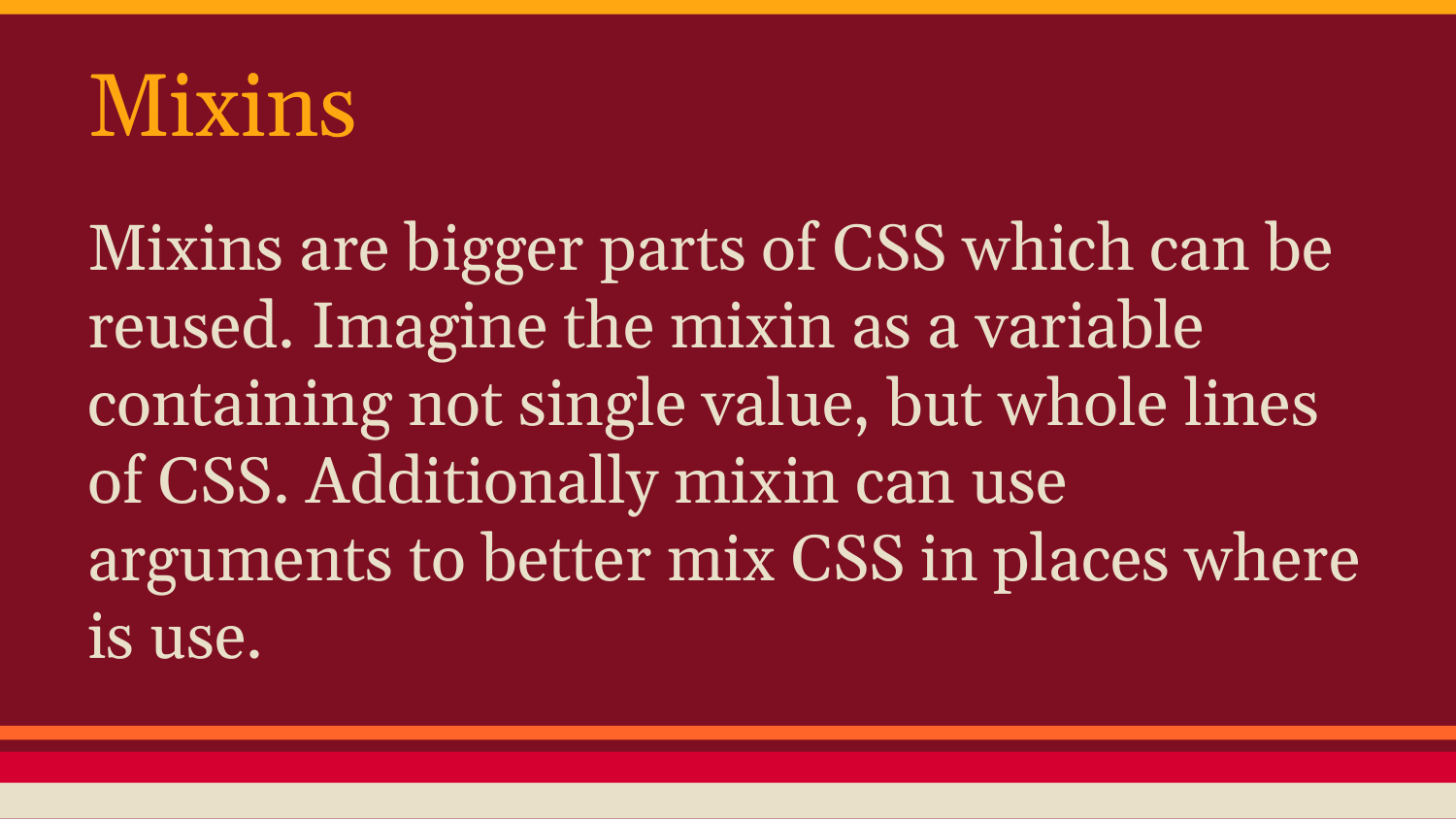

# Mixins
Mixins are bigger parts of CSS which can be reused. Imagine the mixin as a variable containing not single value, but whole lines of CSS. Additionally mixin can use arguments to better mix CSS in places where is use.